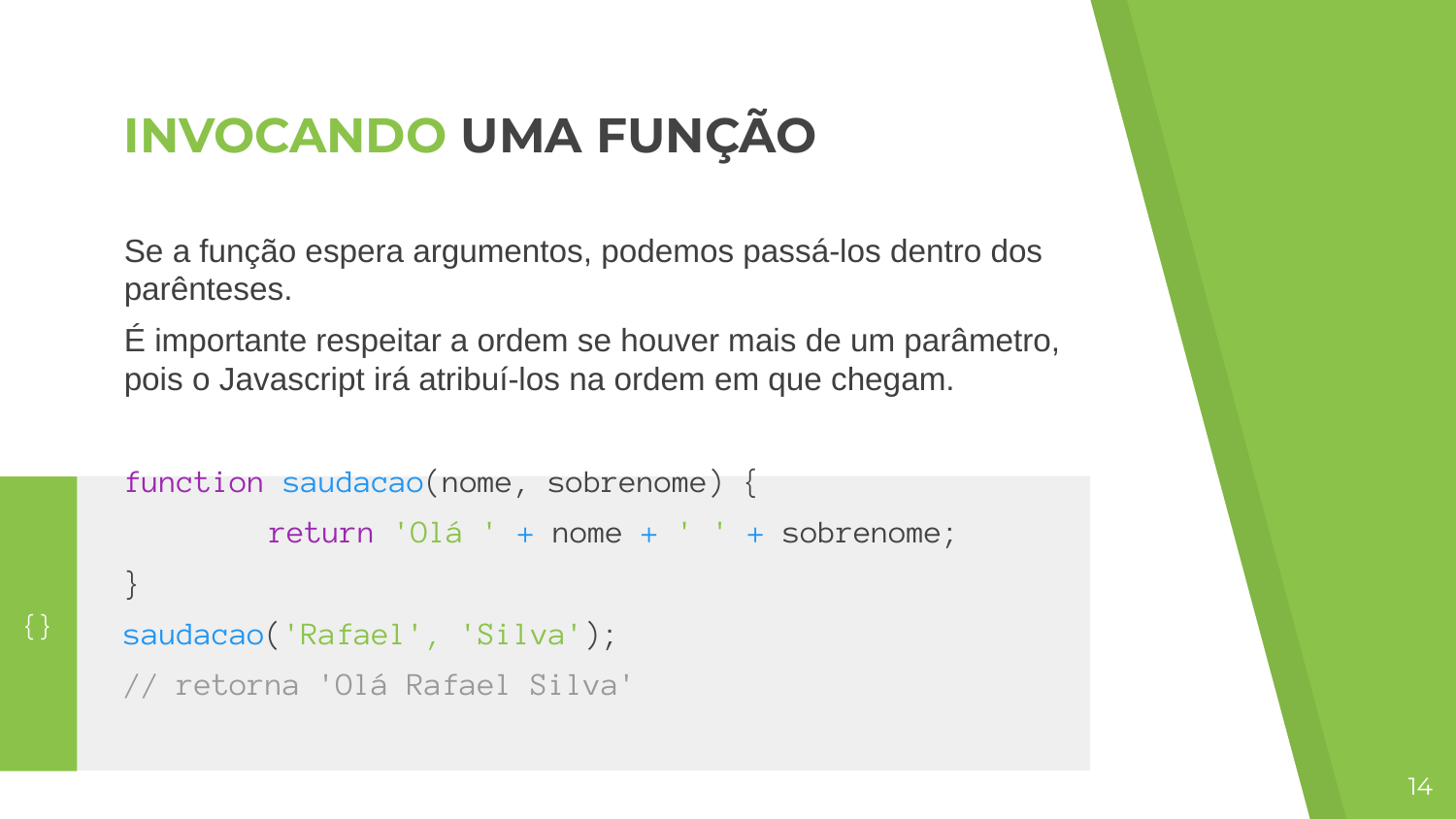

INVOCANDO UMA FUNÇÃO
Se a função espera argumentos, podemos passá-los dentro dos parênteses.
É importante respeitar a ordem se houver mais de um parâmetro, pois o Javascript irá atribuí-los na ordem em que chegam.

function saudacao(nome, sobrenome) {
	return 'Olá ' + nome + ' ' + sobrenome;
}
saudacao('Rafael', 'Silva');
// retorna 'Olá Rafael Silva'

{}
14